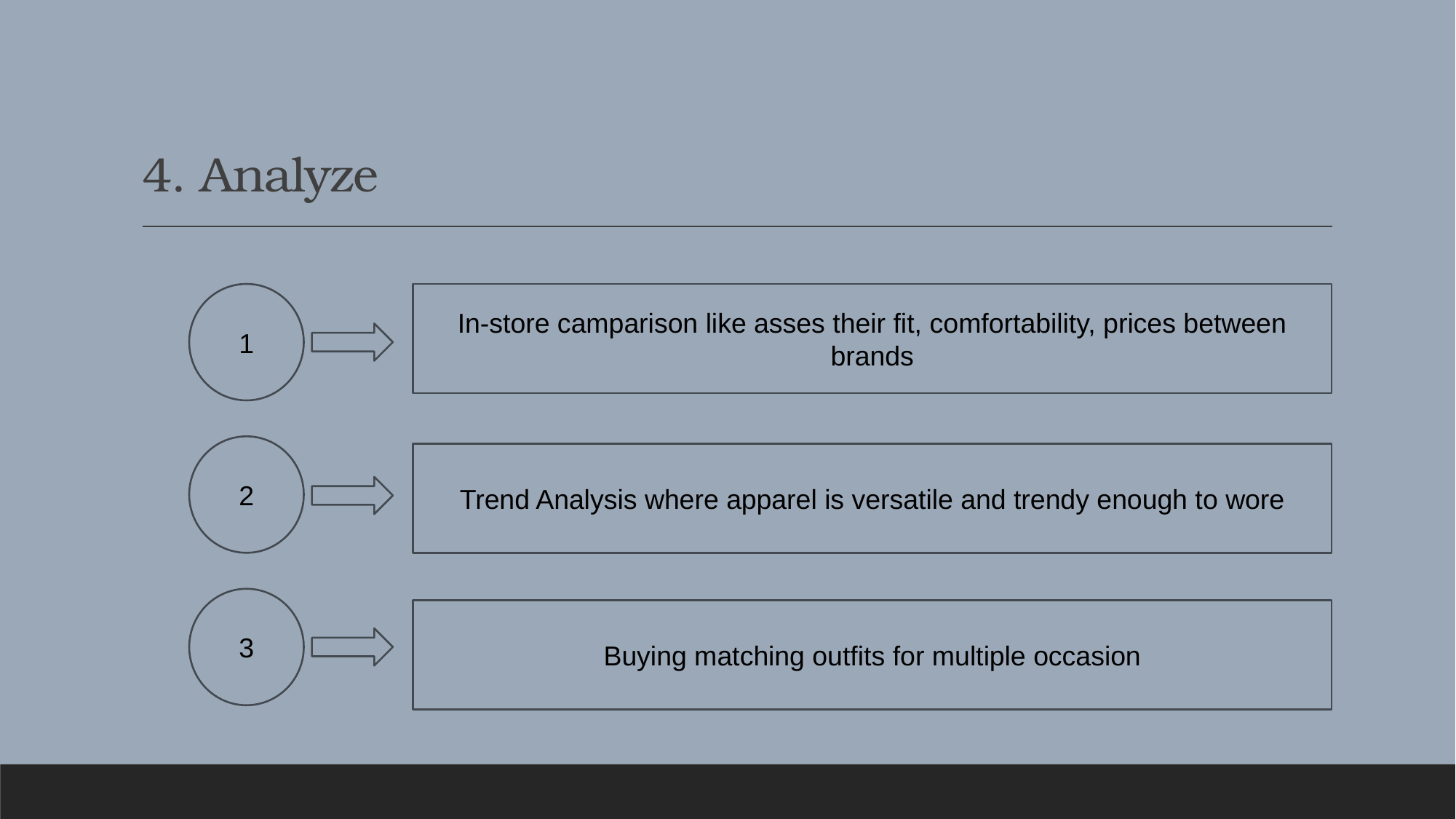

# 4. Analyze
1
In-store camparison like asses their fit, comfortability, prices between brands

2
Trend Analysis where apparel is versatile and trendy enough to wore

3
Buying matching outfits for multiple occasion